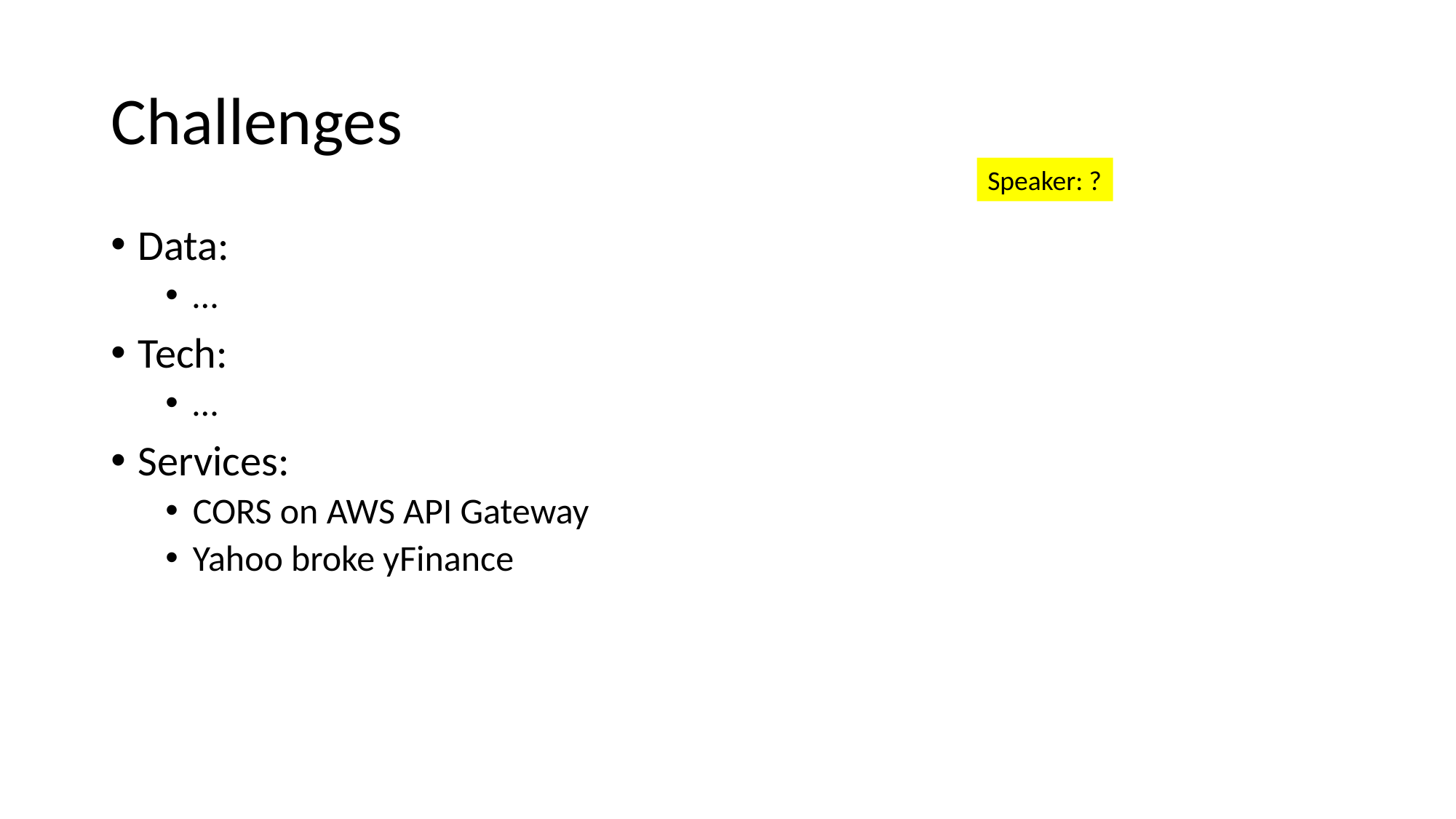

# Challenges
Speaker: ?
Data:
…
Tech:
…
Services:
CORS on AWS API Gateway
Yahoo broke yFinance